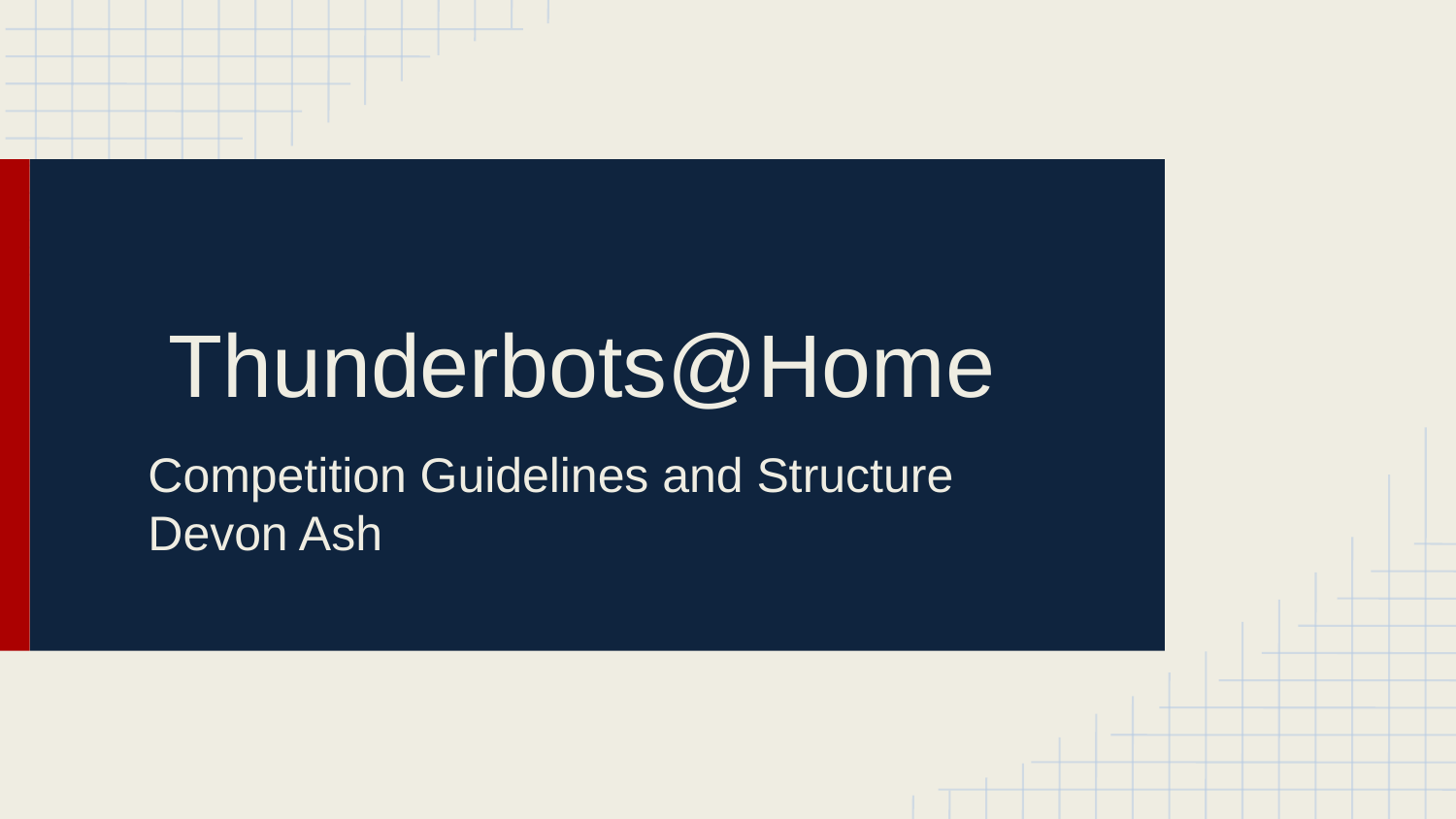

# Thunderbots@Home
Competition Guidelines and Structure
Devon Ash